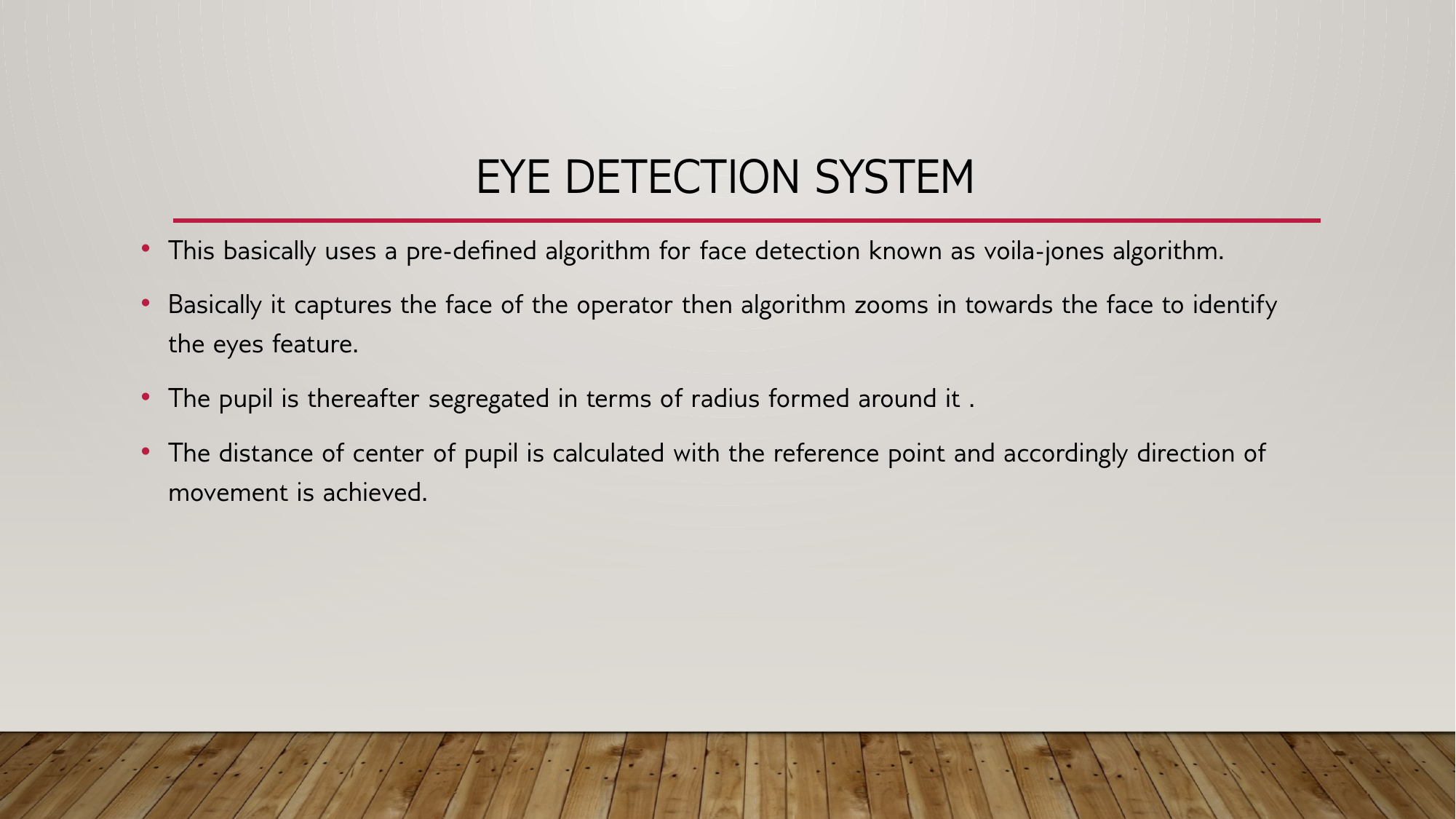

# EYE DETECTION SYSTEM
This basically uses a pre-defined algorithm for face detection known as voila-jones algorithm.
Basically it captures the face of the operator then algorithm zooms in towards the face to identify the eyes feature.
The pupil is thereafter segregated in terms of radius formed around it .
The distance of center of pupil is calculated with the reference point and accordingly direction of movement is achieved.